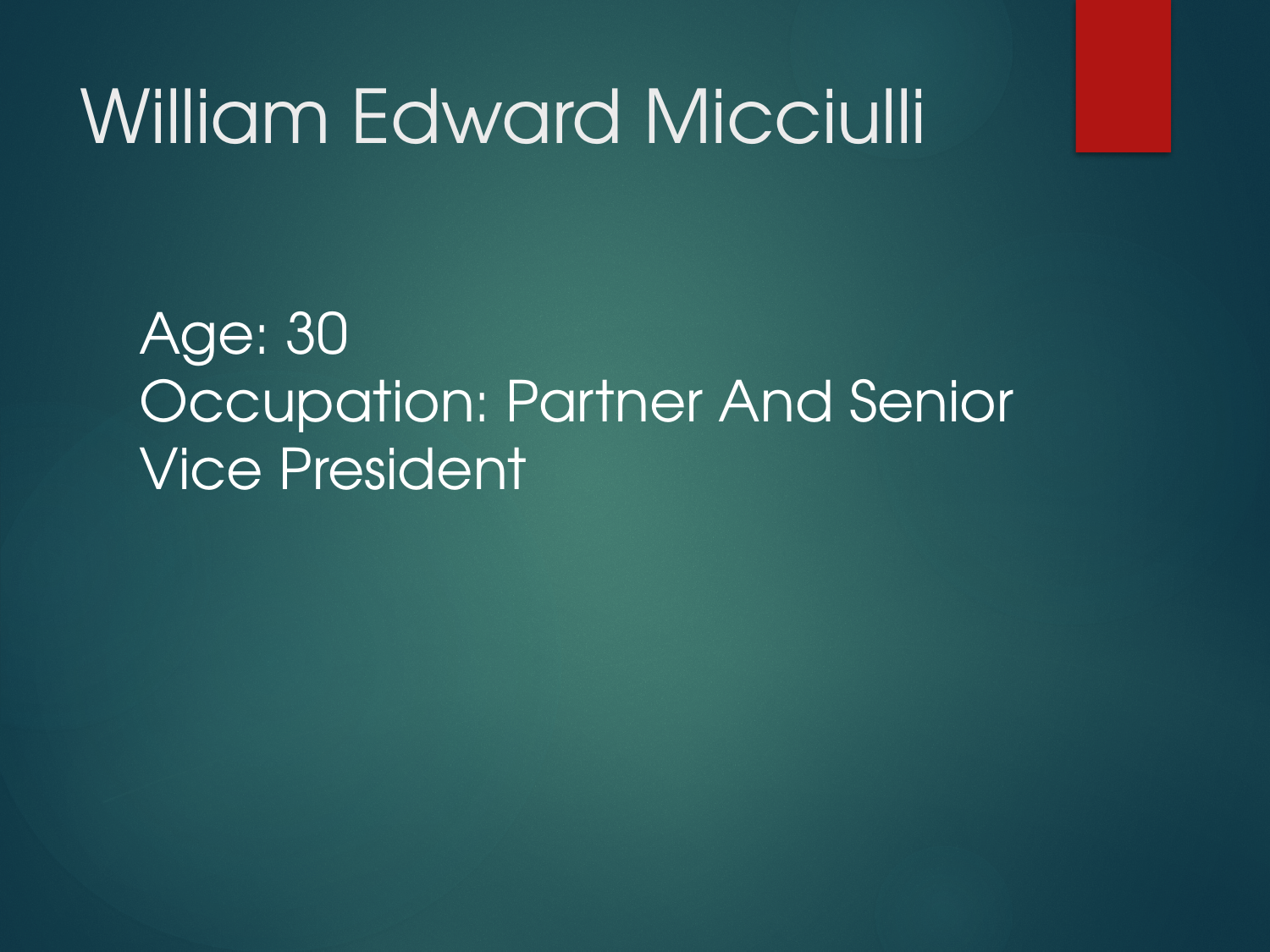

# William Edward Micciulli

Age: 30
Occupation: Partner And Senior Vice President